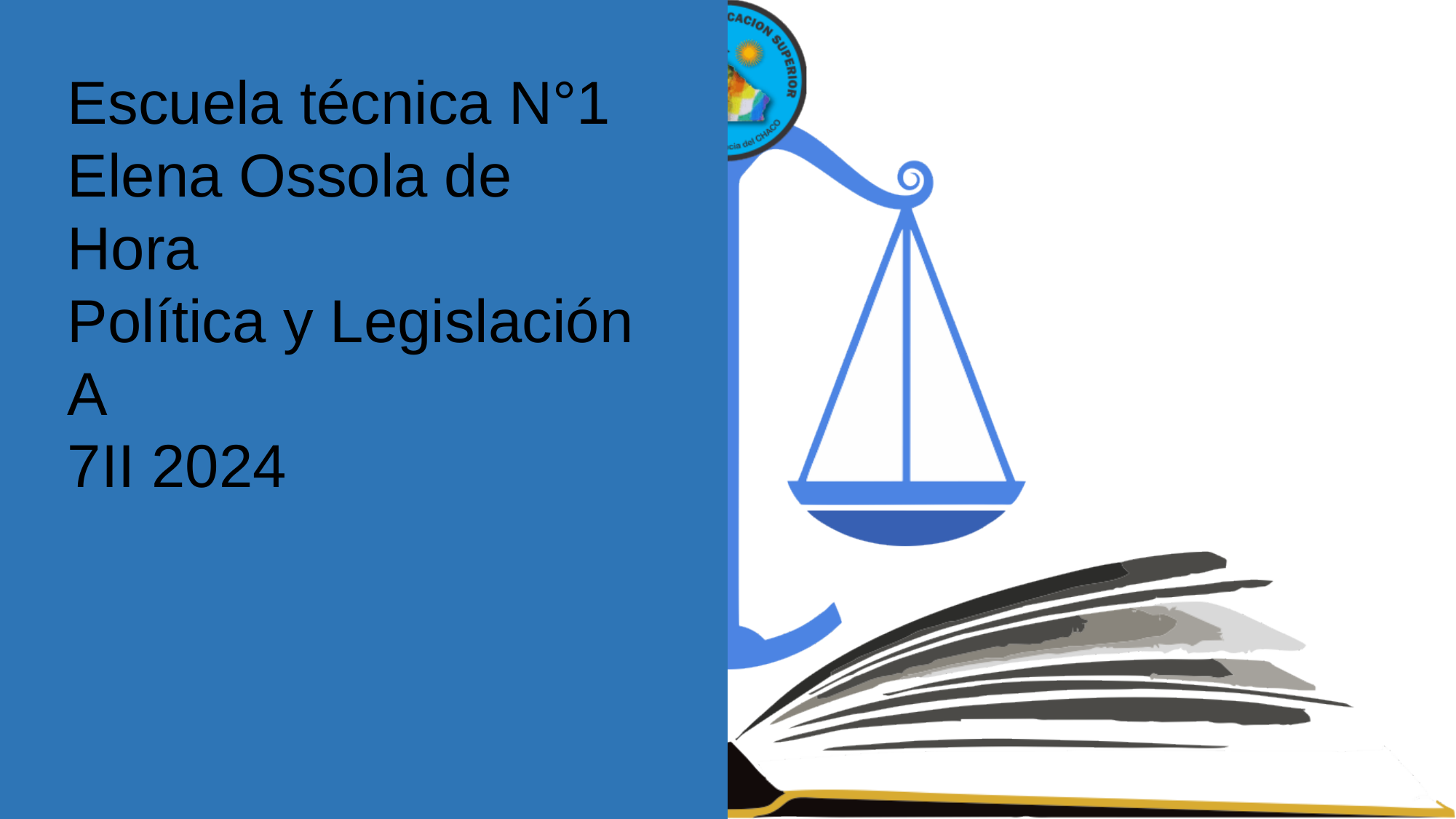

Escuela técnica N°1 Elena Ossola de Hora
Política y Legislación A
7II 2024